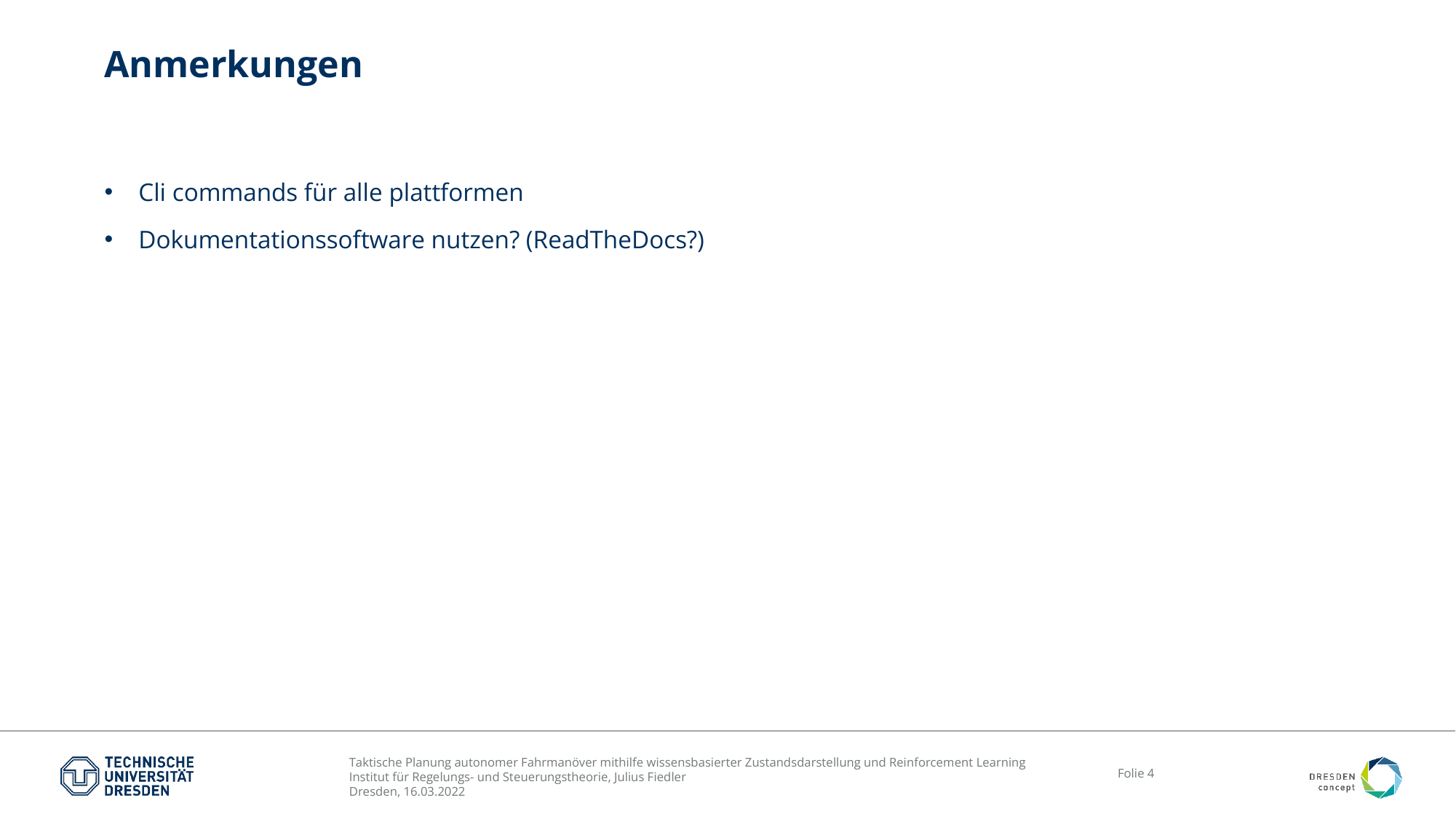

# Anmerkungen
Cli commands für alle plattformen
Dokumentationssoftware nutzen? (ReadTheDocs?)